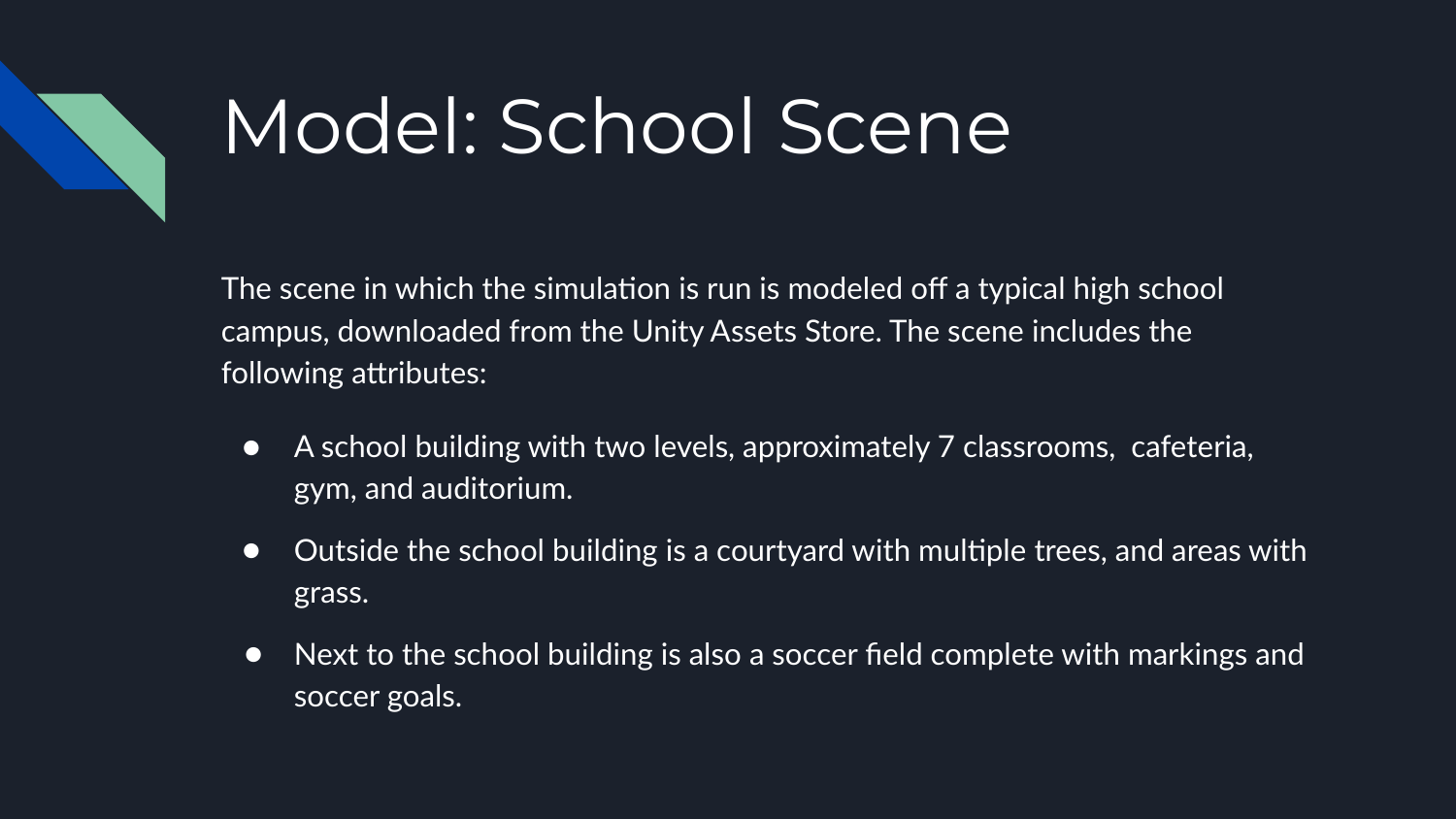

# Model: School Scene
The scene in which the simulation is run is modeled off a typical high school campus, downloaded from the Unity Assets Store. The scene includes the following attributes:
A school building with two levels, approximately 7 classrooms,  cafeteria,  gym, and auditorium.
Outside the school building is a courtyard with multiple trees, and areas with grass.
Next to the school building is also a soccer field complete with markings and soccer goals.